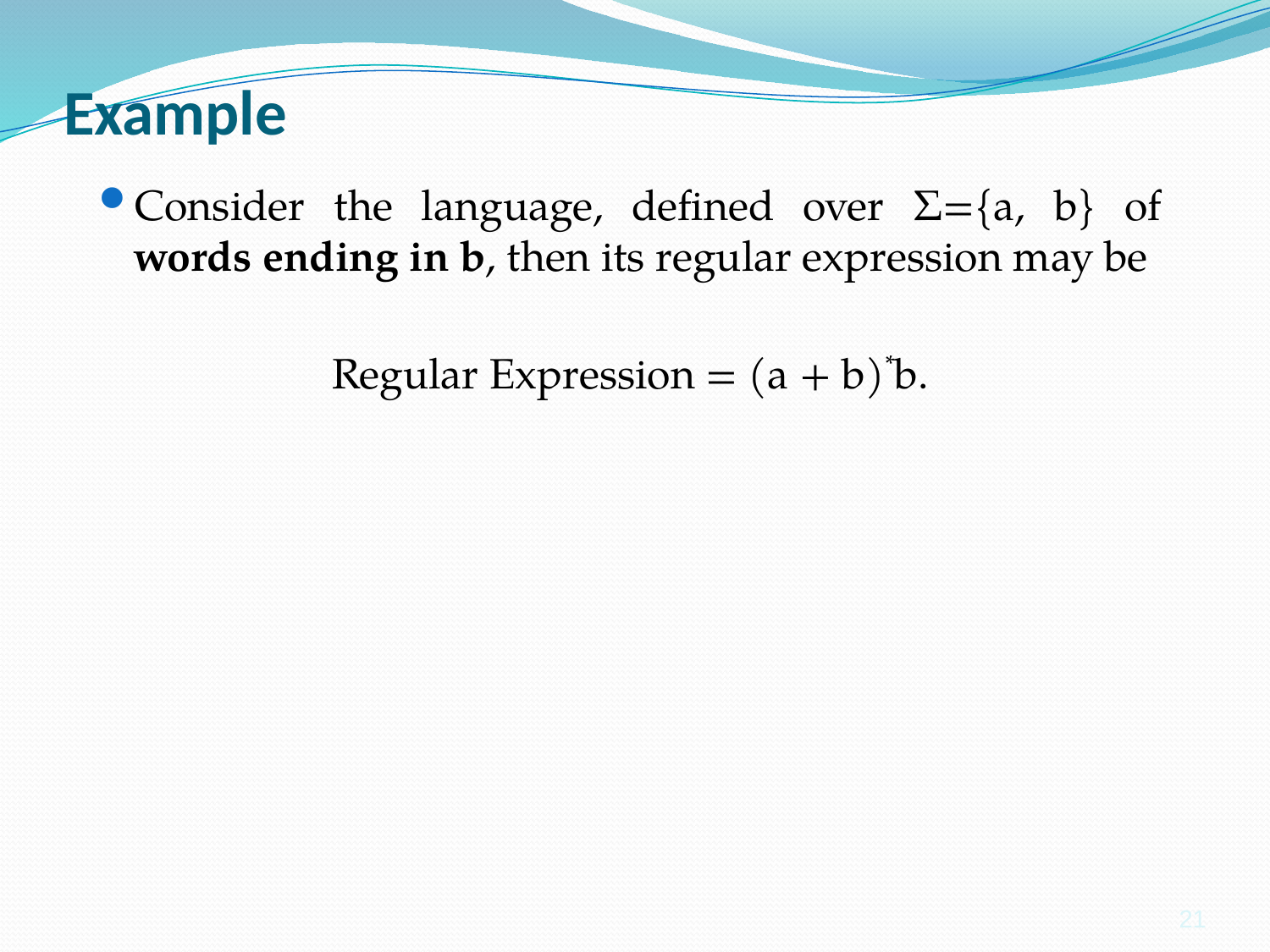

# Example
Consider the language, defined over Σ={a, b} of words ending in b, then its regular expression may be

Regular Expression = (a + b)*b.
21